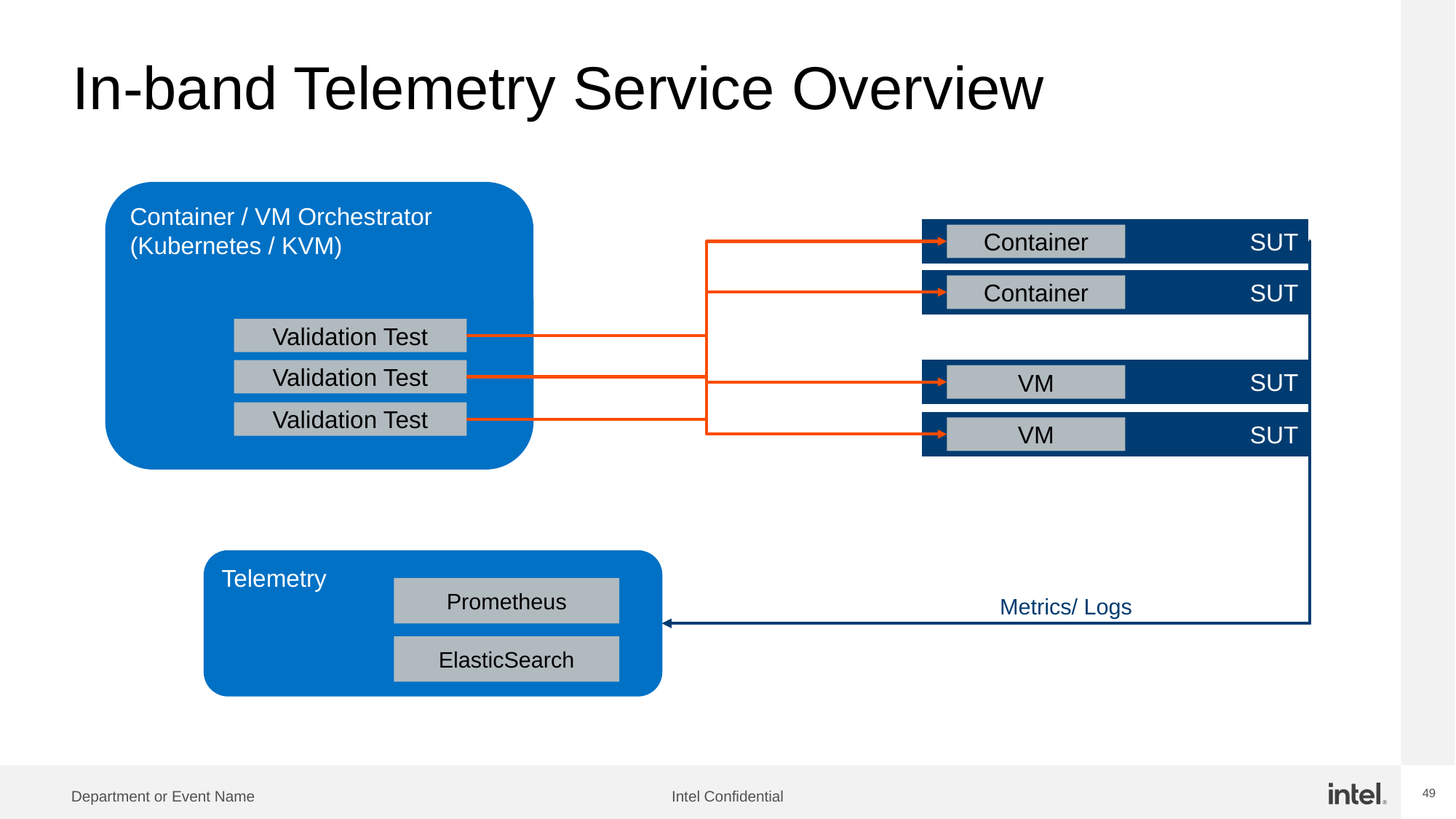

# In-band Telemetry Service Overview
Container / VM Orchestrator
(Kubernetes / KVM)
SUT
Container
SUT
Container
Validation Test
SUT
Validation Test
VM
Validation Test
SUT
VM
Telemetry
Prometheus
Metrics/ Logs
ElasticSearch